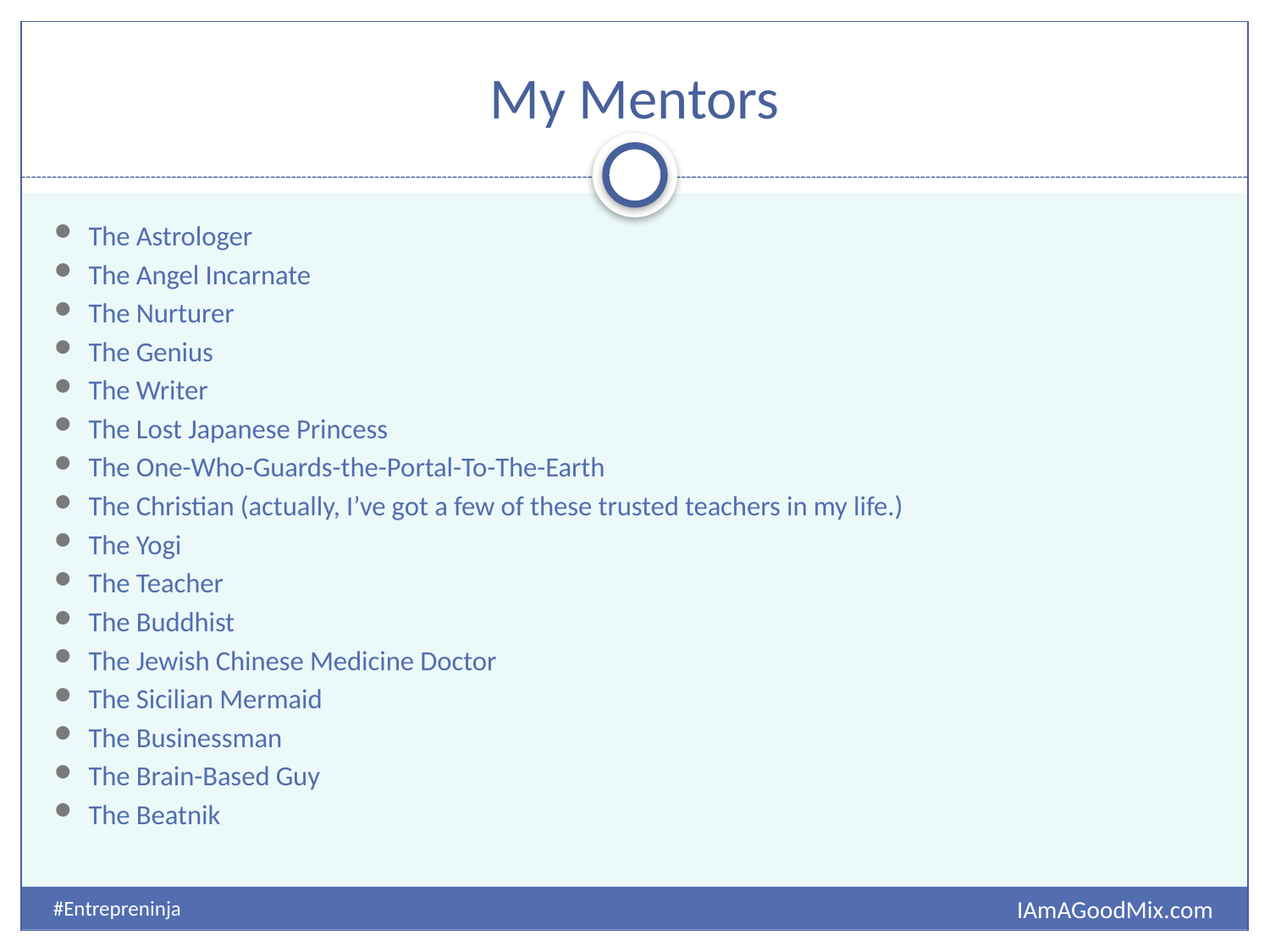

# My Mentors
The Astrologer
The Angel Incarnate
The Nurturer
The Genius
The Writer
The Lost Japanese Princess
The One-Who-Guards-the-Portal-To-The-Earth
The Christian (actually, I’ve got a few of these trusted teachers in my life.)
The Yogi
The Teacher
The Buddhist
The Jewish Chinese Medicine Doctor
The Sicilian Mermaid
The Businessman
The Brain-Based Guy
The Beatnik